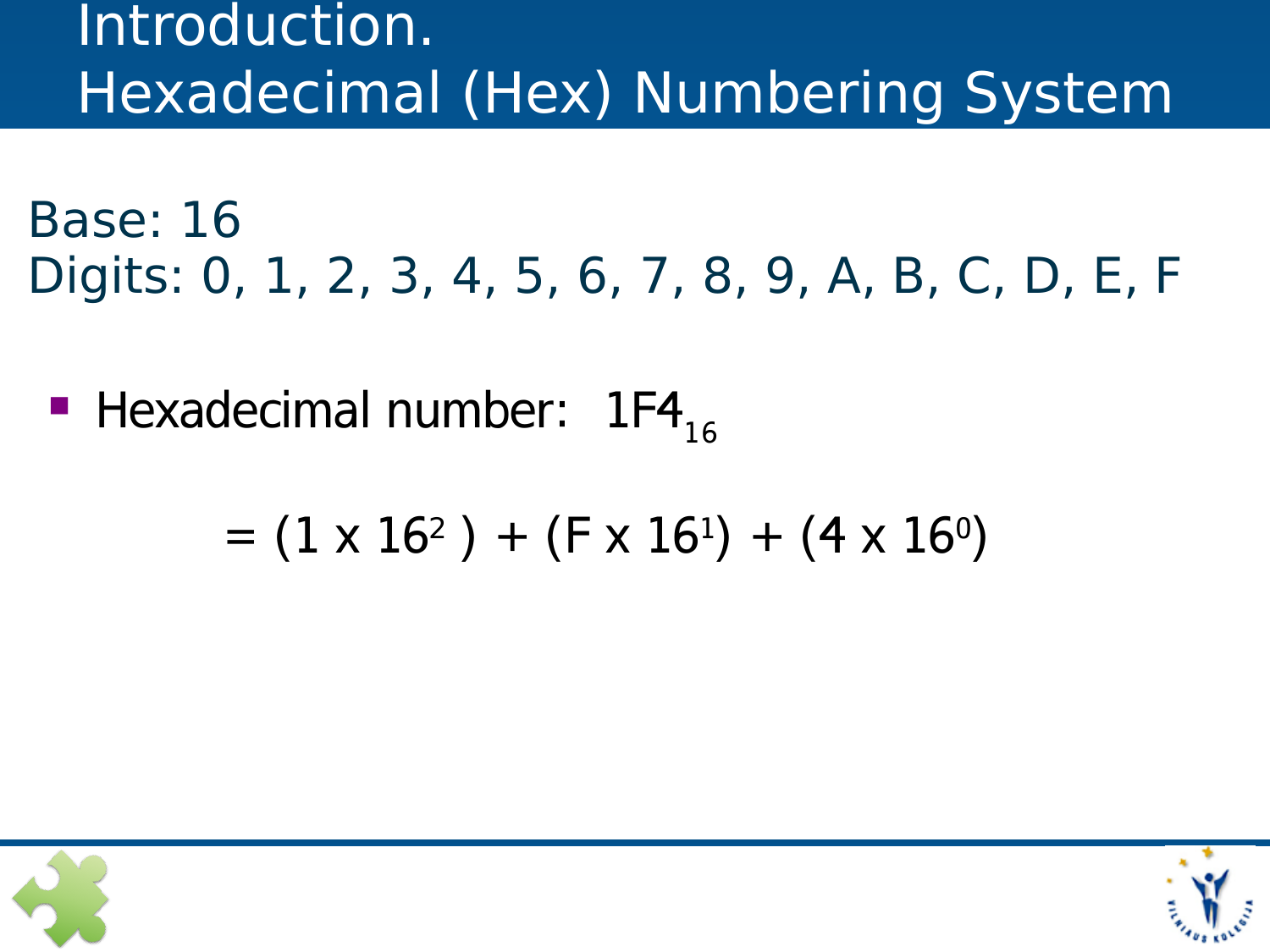

# Introduction. Hexadecimal (Hex) Numbering System
Base: 16
Digits: 0, 1, 2, 3, 4, 5, 6, 7, 8, 9, A, B, C, D, E, F

Hexadecimal number:	1F416

		= (1 x 162 ) + (F x 161) + (4 x 160)